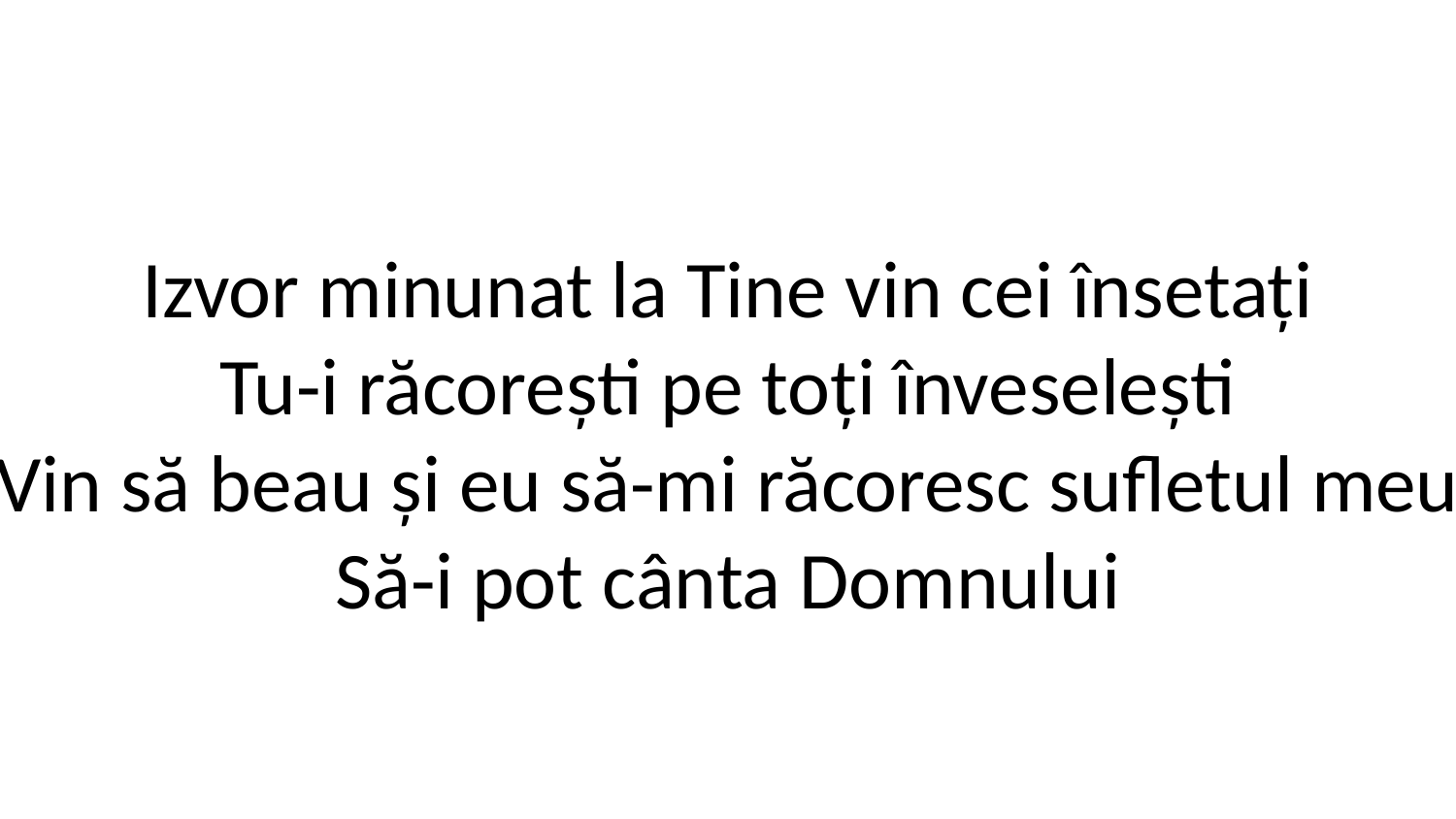

Izvor minunat la Tine vin cei însetați
Tu-i răcorești pe toți înveselești
Vin să beau și eu să-mi răcoresc sufletul meu
Să-i pot cânta Domnului